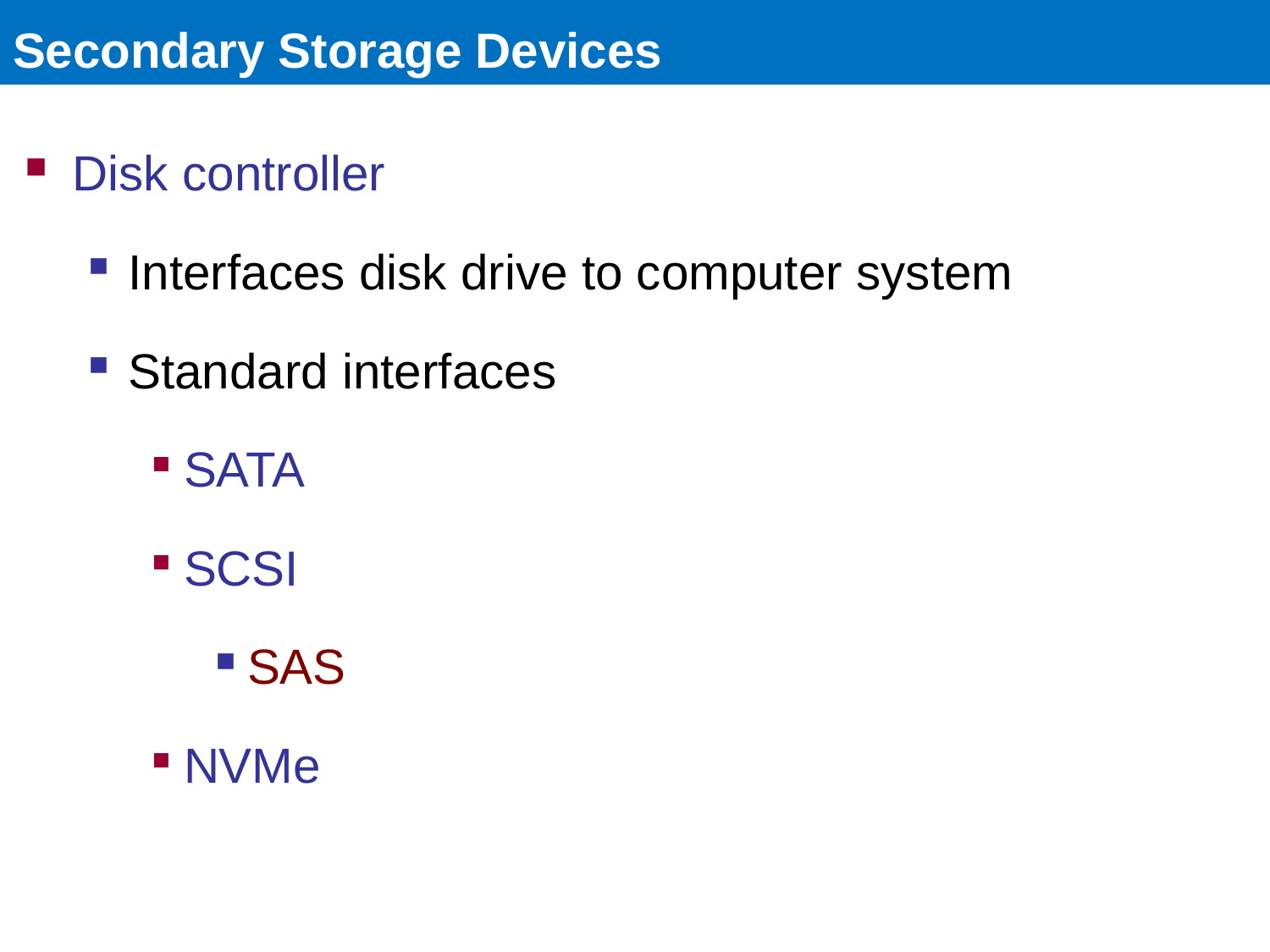

# Secondary Storage Devices
Disk controller
Interfaces disk drive to computer system
Standard interfaces
SATA
SCSI
SAS
NVMe